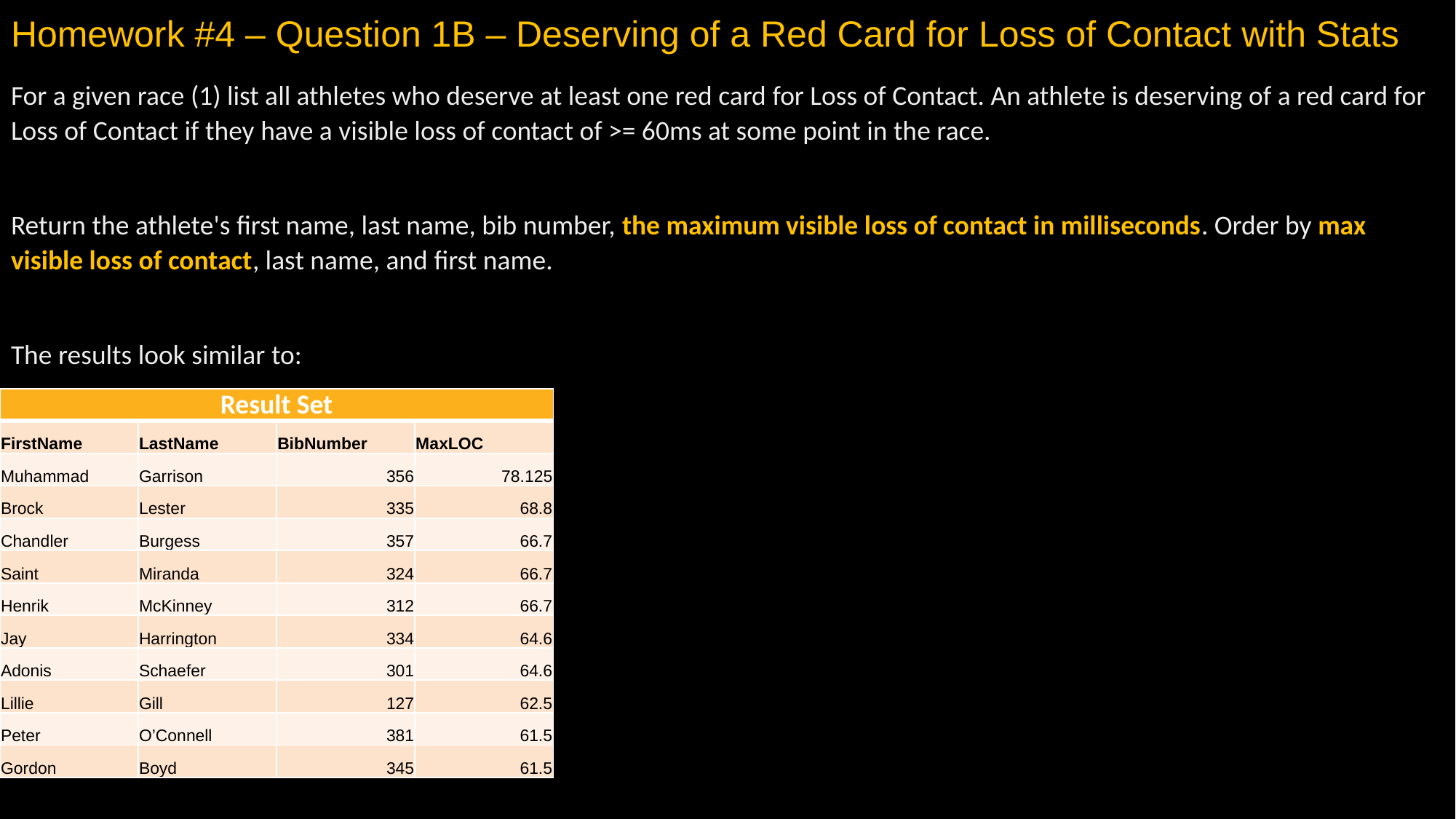

# Homework #4 – Question 1B – Deserving of a Red Card for Loss of Contact with Stats
For a given race (1) list all athletes who deserve at least one red card for Loss of Contact. An athlete is deserving of a red card for Loss of Contact if they have a visible loss of contact of >= 60ms at some point in the race.

Return the athlete's first name, last name, bib number, the maximum visible loss of contact in milliseconds. Order by max visible loss of contact, last name, and first name.

The results look similar to:
| Result Set |  |  |  |
| --- | --- | --- | --- |
| FirstName | LastName | BibNumber | MaxLOC |
| Muhammad | Garrison | 356 | 78.125 |
| Brock | Lester | 335 | 68.8 |
| Chandler | Burgess | 357 | 66.7 |
| Saint | Miranda | 324 | 66.7 |
| Henrik | McKinney | 312 | 66.7 |
| Jay | Harrington | 334 | 64.6 |
| Adonis | Schaefer | 301 | 64.6 |
| Lillie | Gill | 127 | 62.5 |
| Peter | O’Connell | 381 | 61.5 |
| Gordon | Boyd | 345 | 61.5 |